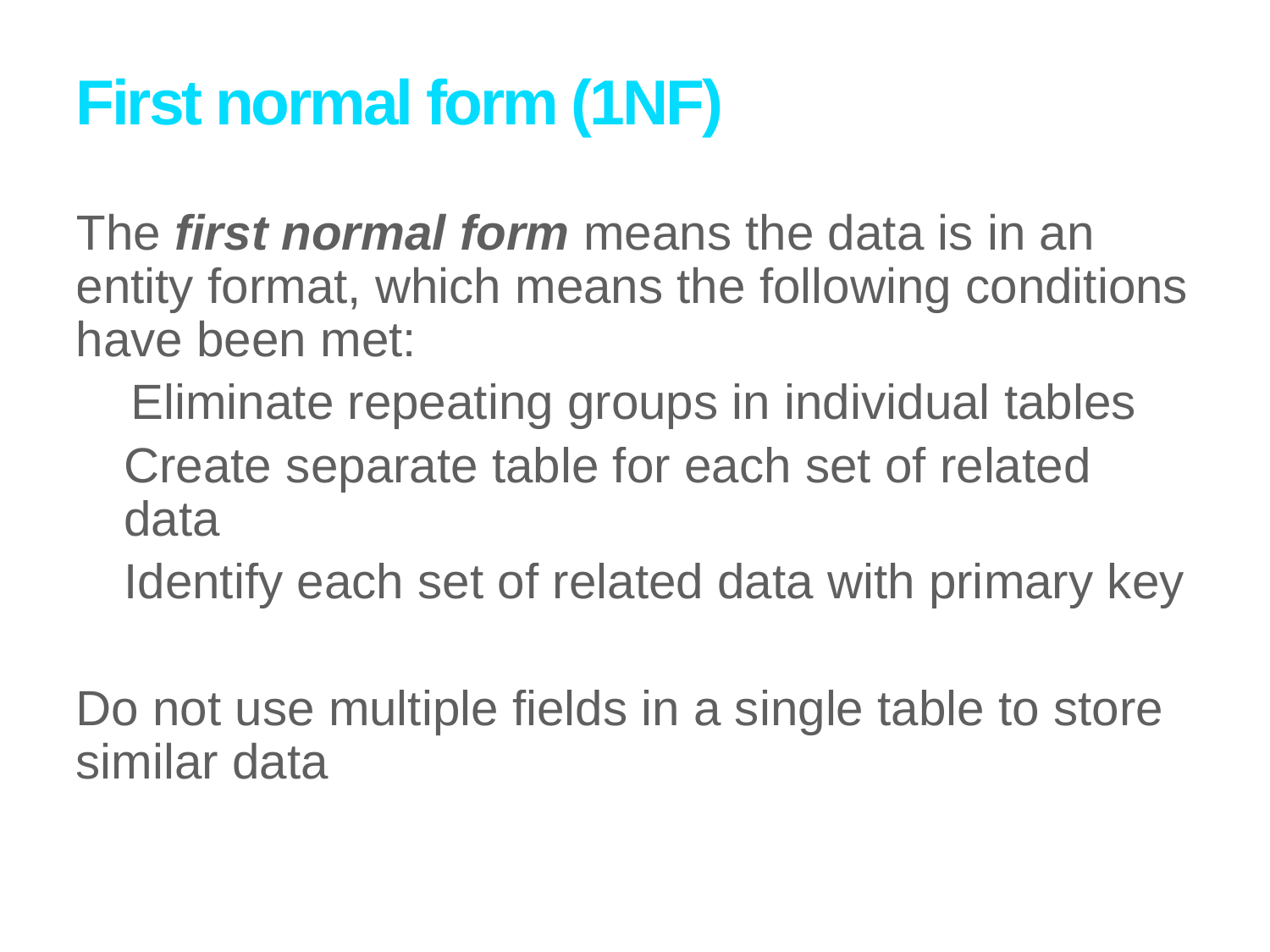

# First normal form (1NF)
The ﬁrst normal form means the data is in an entity format, which means the following conditions have been met:
    Eliminate repeating groups in individual tables
Create separate table for each set of related data
Identify each set of related data with primary key

Do not use multiple fields in a single table to store similar data